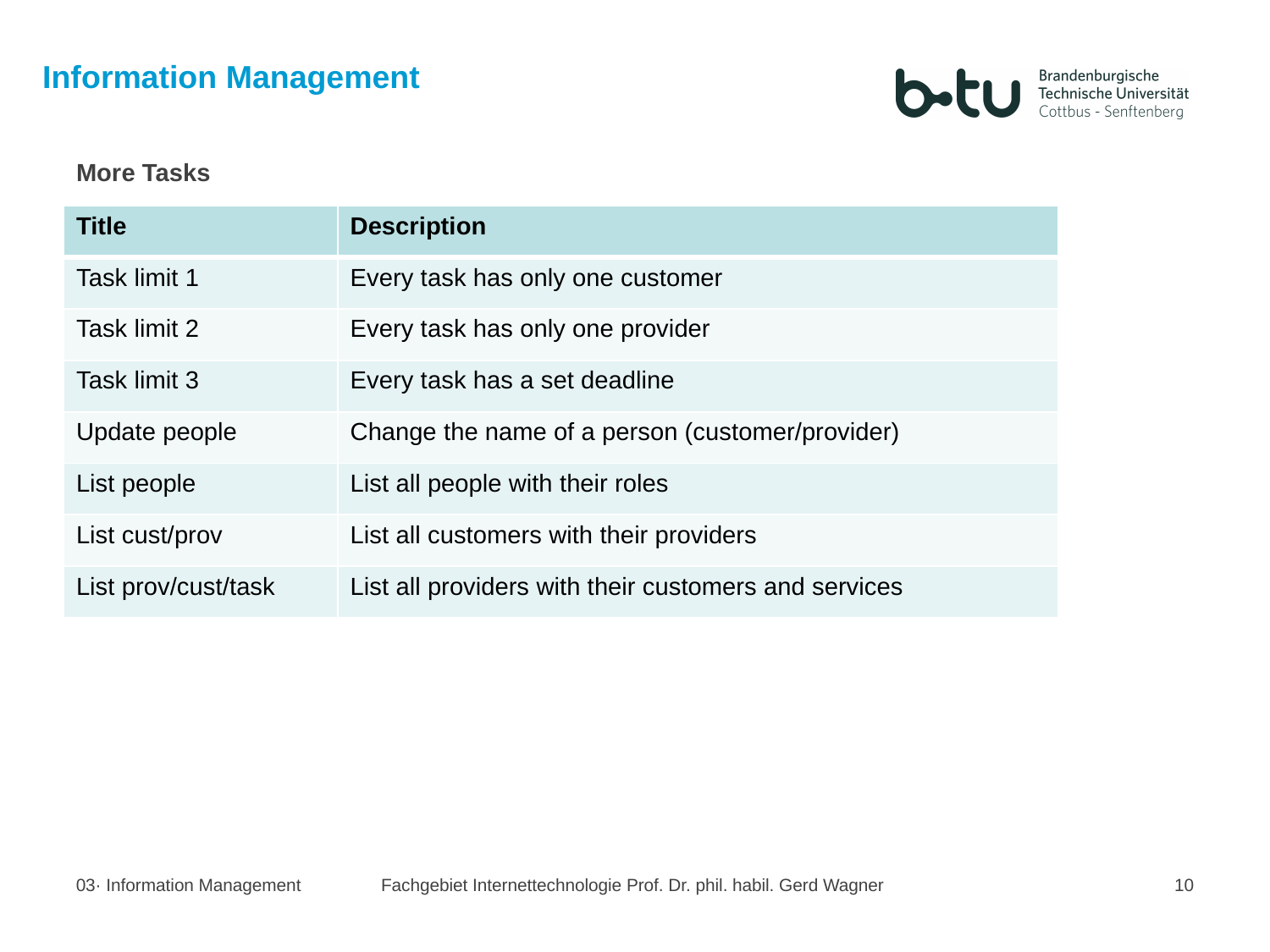

Information Management
More Tasks

| Title | Description |
| --- | --- |
| Task limit 1 | Every task has only one customer |
| Task limit 2 | Every task has only one provider |
| Task limit 3 | Every task has a set deadline |
| Update people | Change the name of a person (customer/provider) |
| List people | List all people with their roles |
| List cust/prov | List all customers with their providers |
| List prov/cust/task | List all providers with their customers and services |
Fachgebiet Internettechnologie Prof. Dr. phil. habil. Gerd Wagner
03· Information Management
10